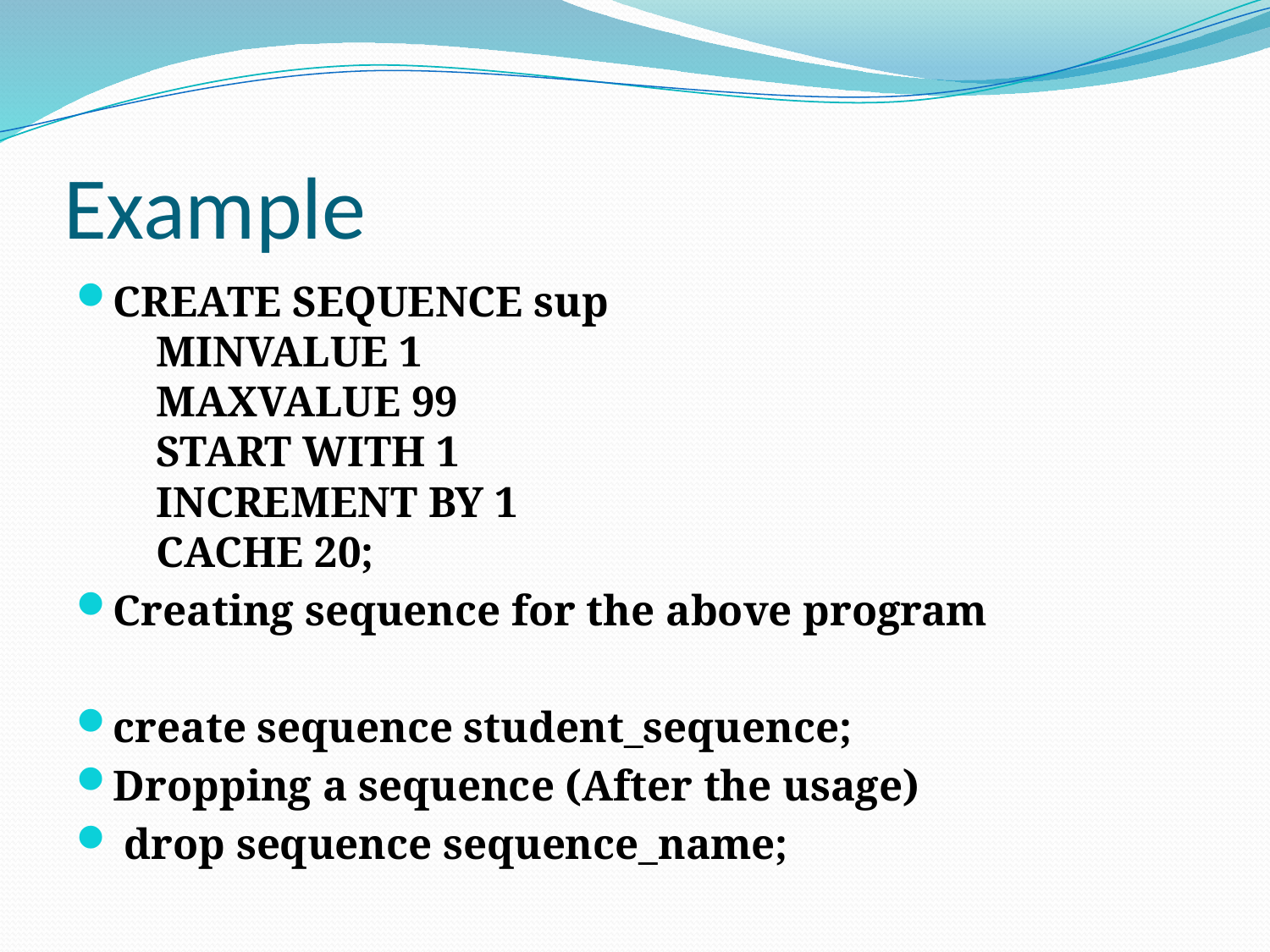

# Example
CREATE SEQUENCE sup
    MINVALUE 1
    MAXVALUE 99
    START WITH 1
    INCREMENT BY 1
    CACHE 20;
Creating sequence for the above program

create sequence student_sequence;
Dropping a sequence (After the usage)
 drop sequence sequence_name;